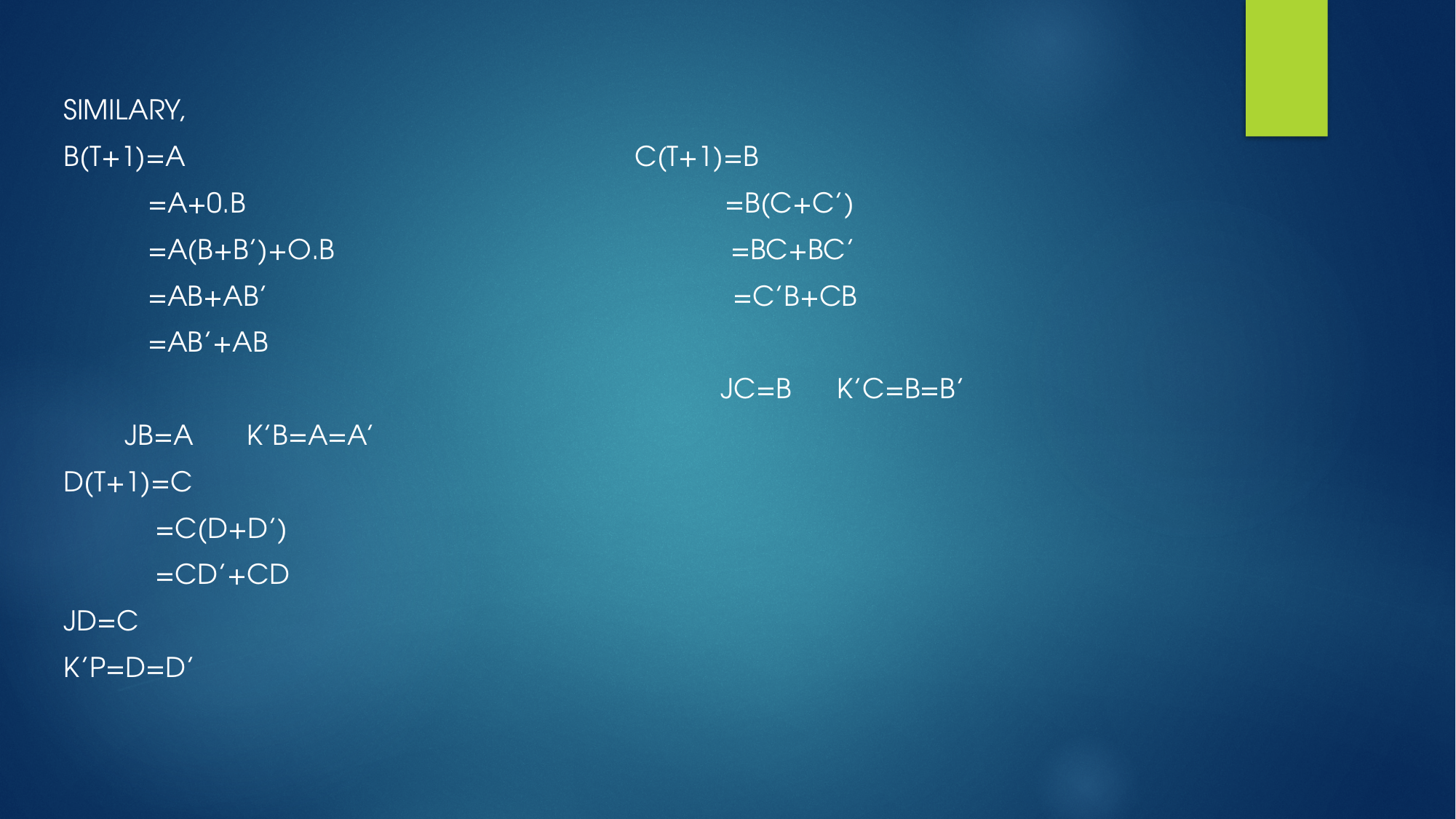

Similary,
B(t+1)=A                                                           C(T+1)=B
           =A+0.B                                                               =B(C+C’)
           =A(B+B’)+O.B                                                    =BC+BC’
           =AB+AB’                                                             =C’B+CB
           =AB’+AB
                                                                                      JC=B      K’C=B=B’
        JB=A       K’B=A=A’
D(T+1)=C
            =C(D+D’)
            =CD’+CD
JD=C
K’P=D=D’